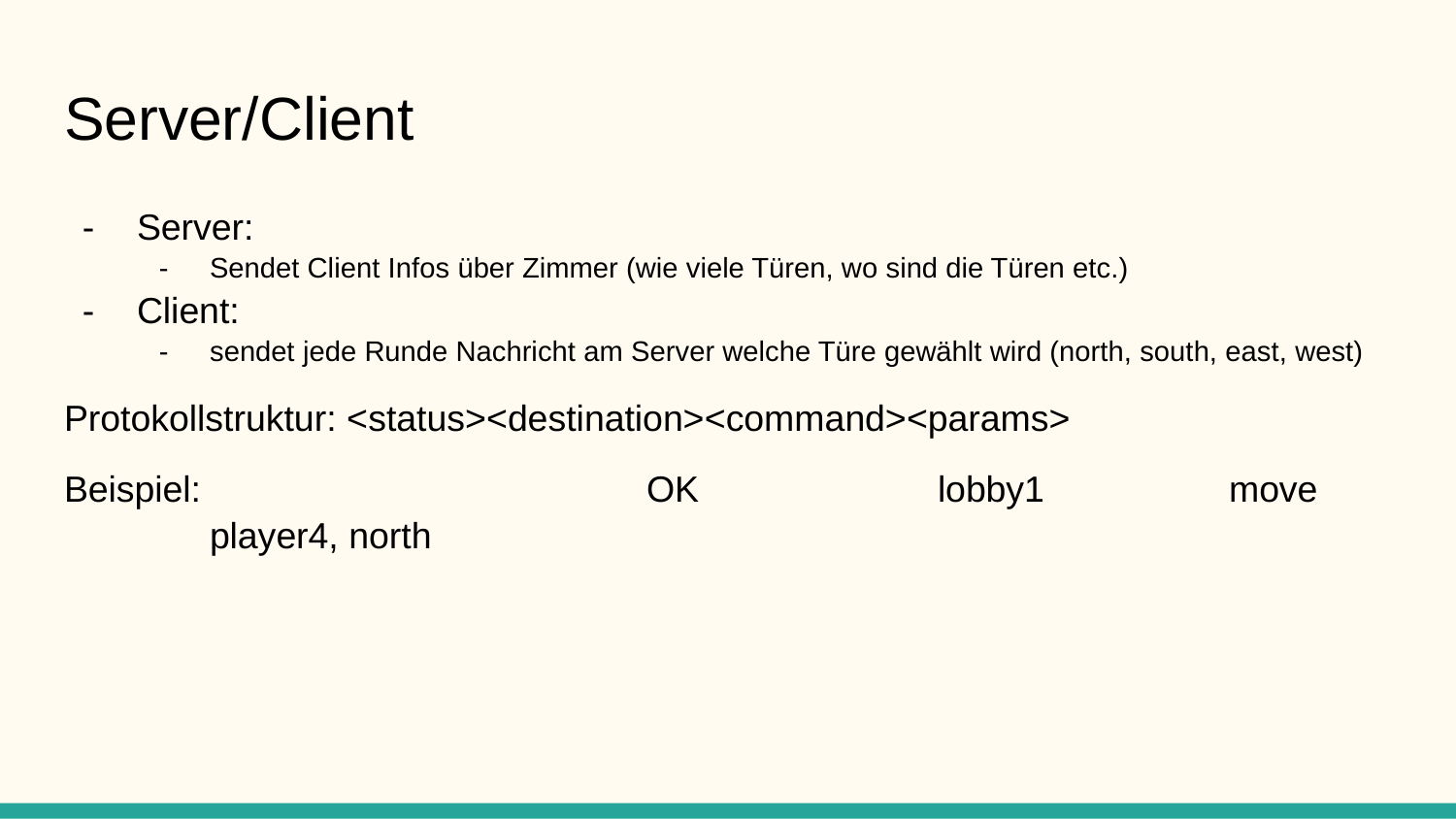

# Server/Client
Server:
Sendet Client Infos über Zimmer (wie viele Türen, wo sind die Türen etc.)
Client:
sendet jede Runde Nachricht am Server welche Türe gewählt wird (north, south, east, west)
Protokollstruktur: <status><destination><command><params>
Beispiel:				OK		lobby1		move		player4, north